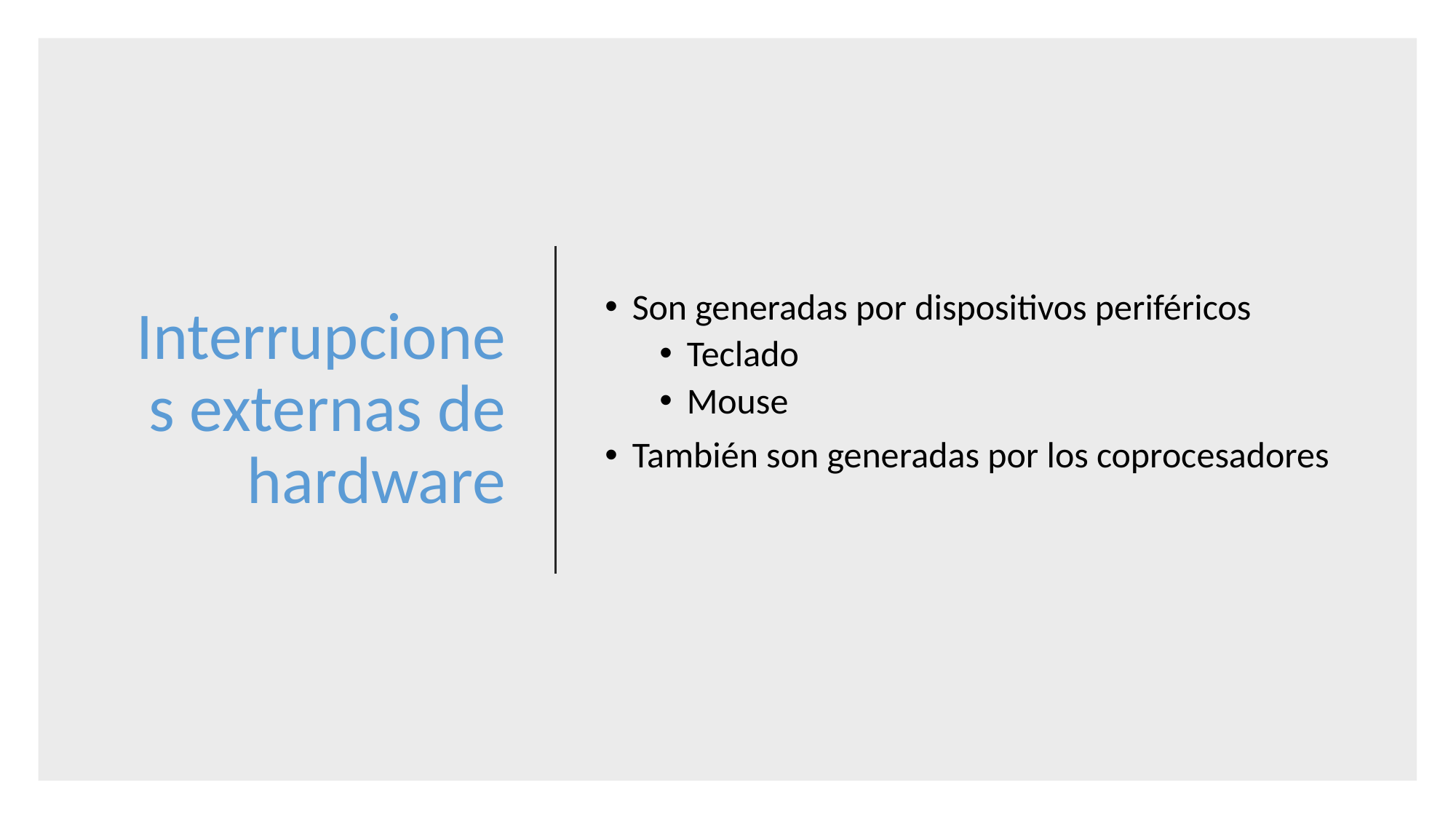

# Interrupciones externas de hardware
Son generadas por dispositivos periféricos
Teclado
Mouse
También son generadas por los coprocesadores